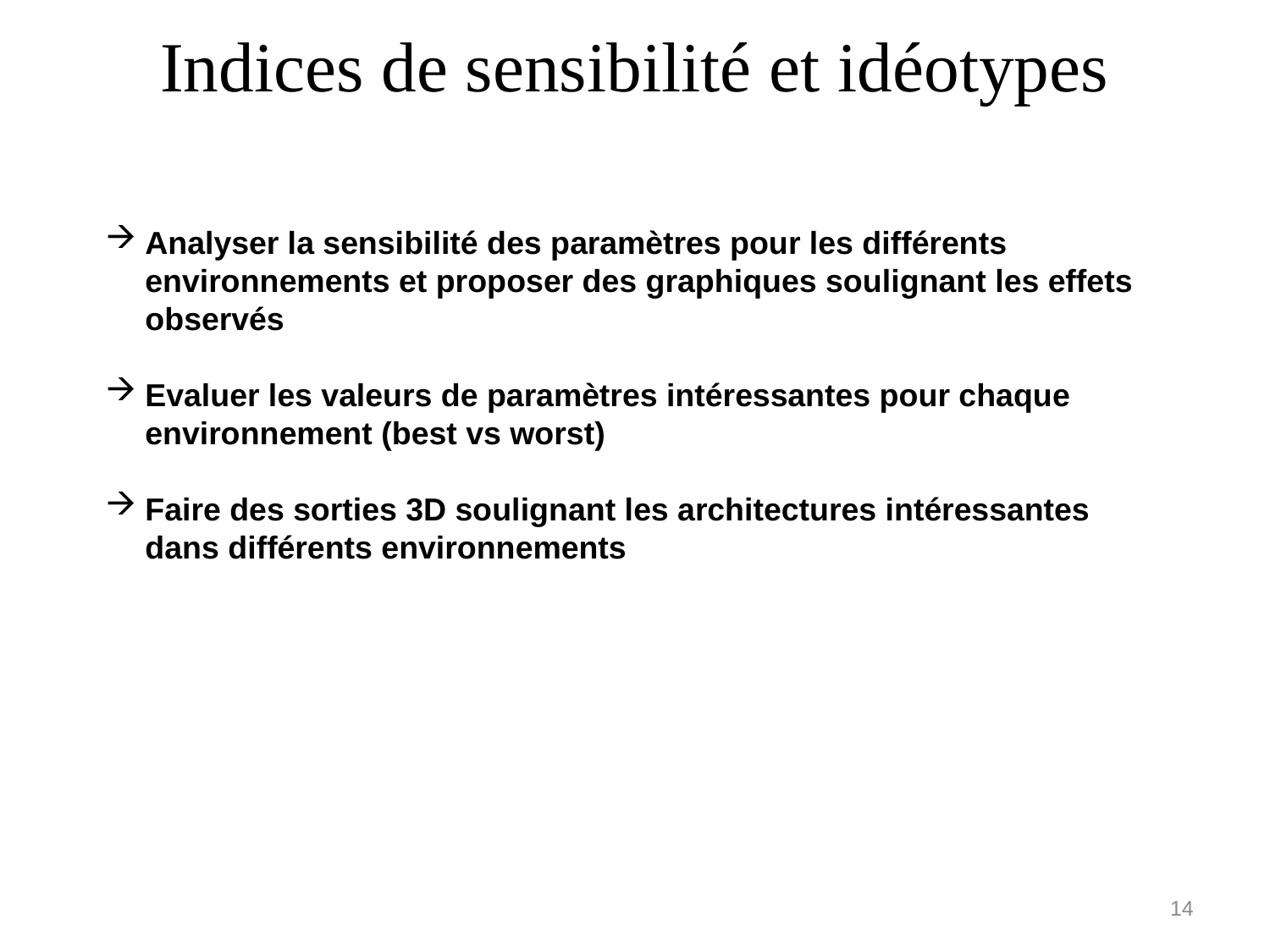

Indices de sensibilité et idéotypes
SUPPORT DU TD
Analyser la sensibilité des paramètres pour les différents environnements et proposer des graphiques soulignant les effets observés

Evaluer les valeurs de paramètres intéressantes pour chaque environnement (best vs worst)

Faire des sorties 3D soulignant les architectures intéressantes dans différents environnements

14